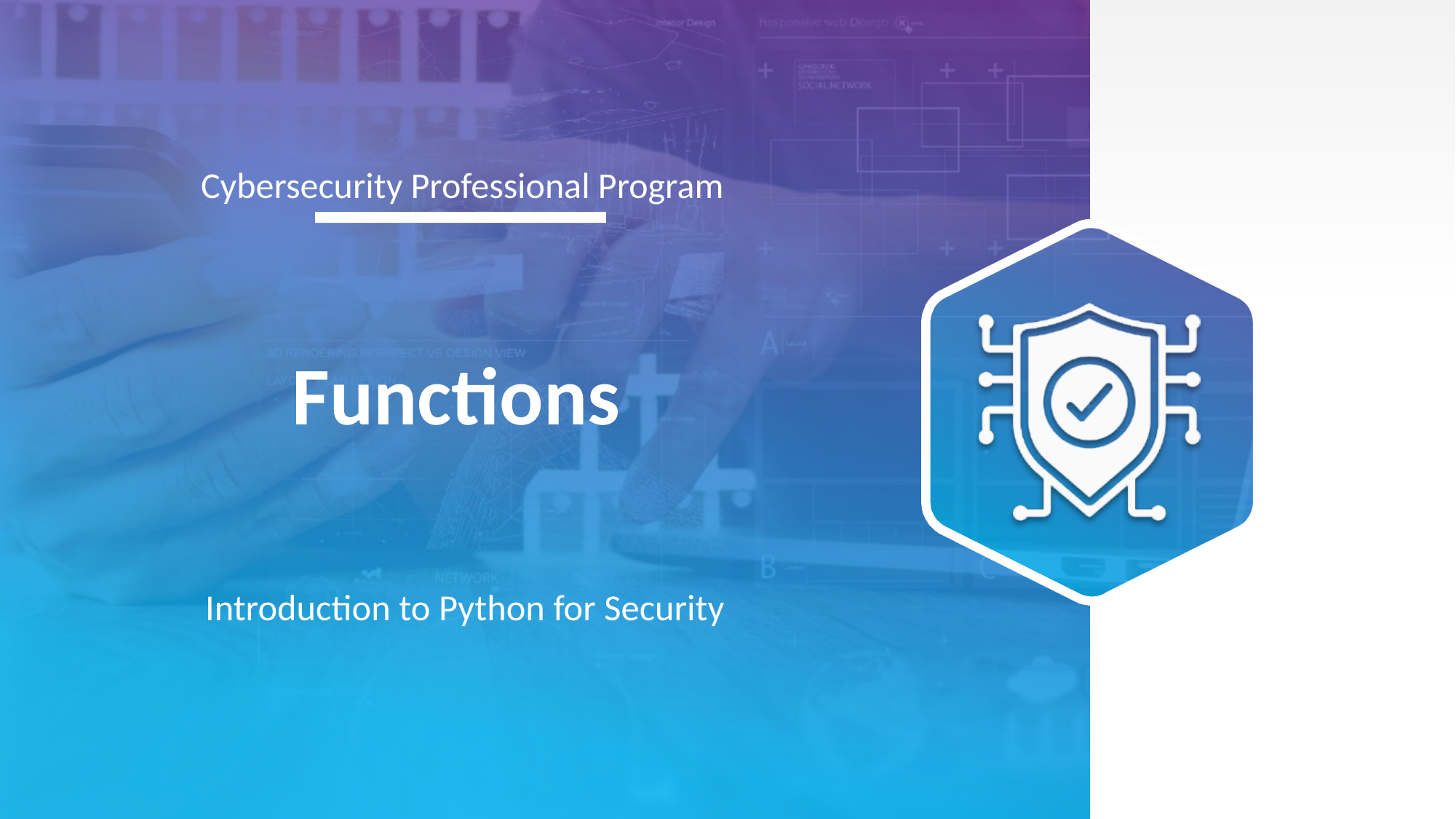

# Functions
Introduction to Python for Security